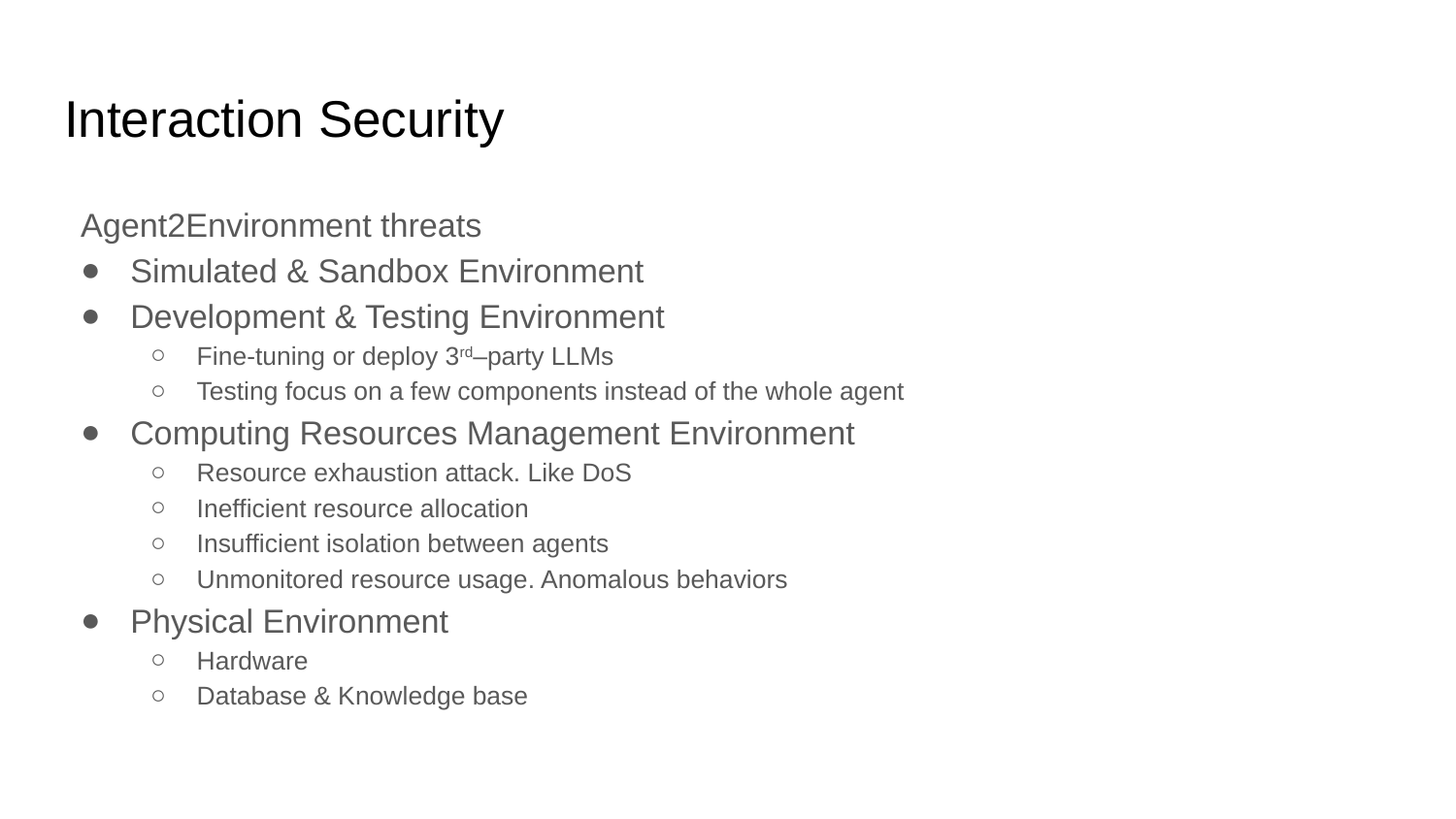

# Interaction Security
Agent2Environment threats
Simulated & Sandbox Environment
Development & Testing Environment
Fine-tuning or deploy 3rd–party LLMs
Testing focus on a few components instead of the whole agent
Computing Resources Management Environment
Resource exhaustion attack. Like DoS
Inefficient resource allocation
Insufficient isolation between agents
Unmonitored resource usage. Anomalous behaviors
Physical Environment
Hardware
Database & Knowledge base